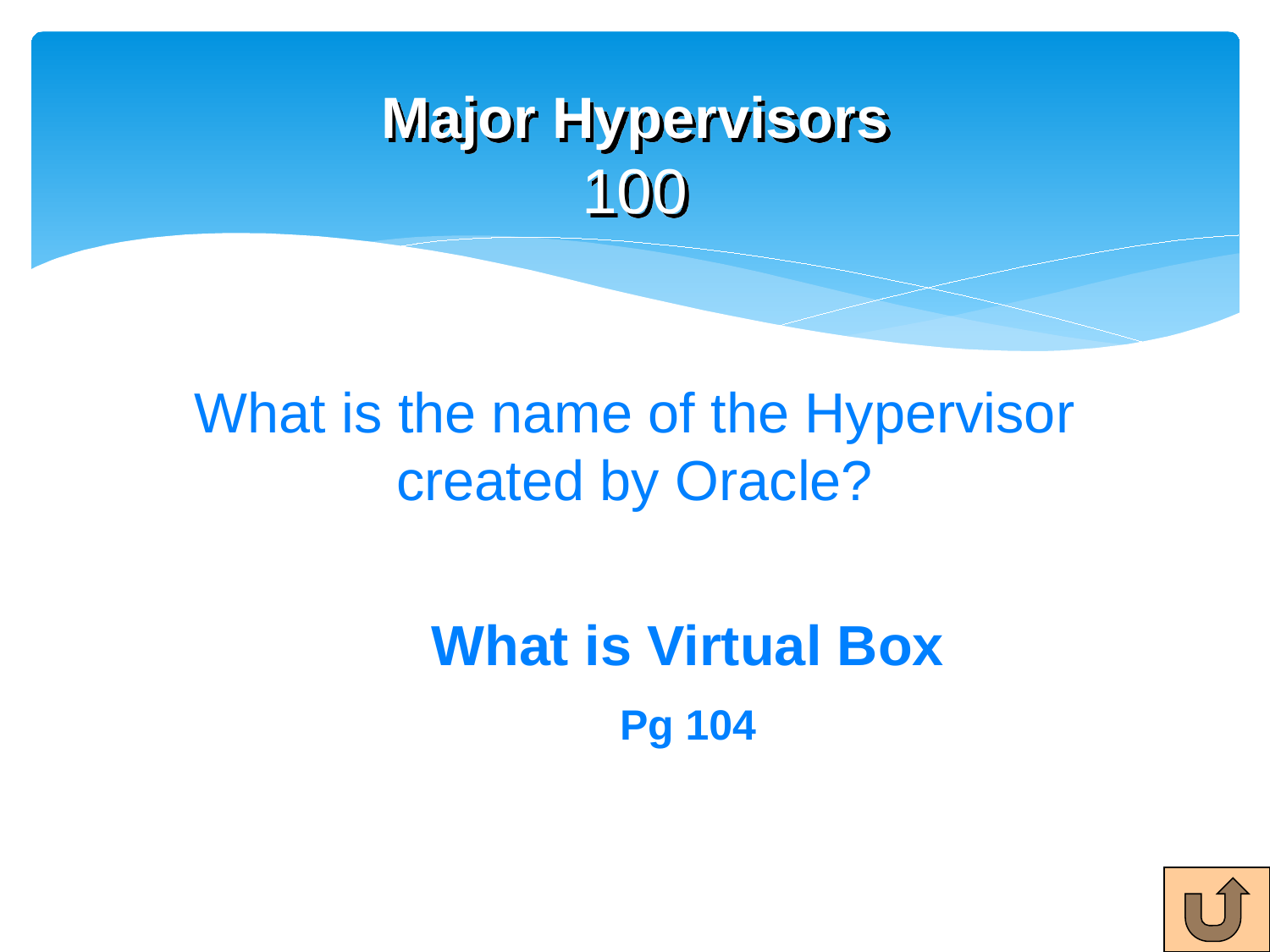

# Major Hypervisors 100
What is the name of the Hypervisor created by Oracle?
What is Virtual Box
Pg 104